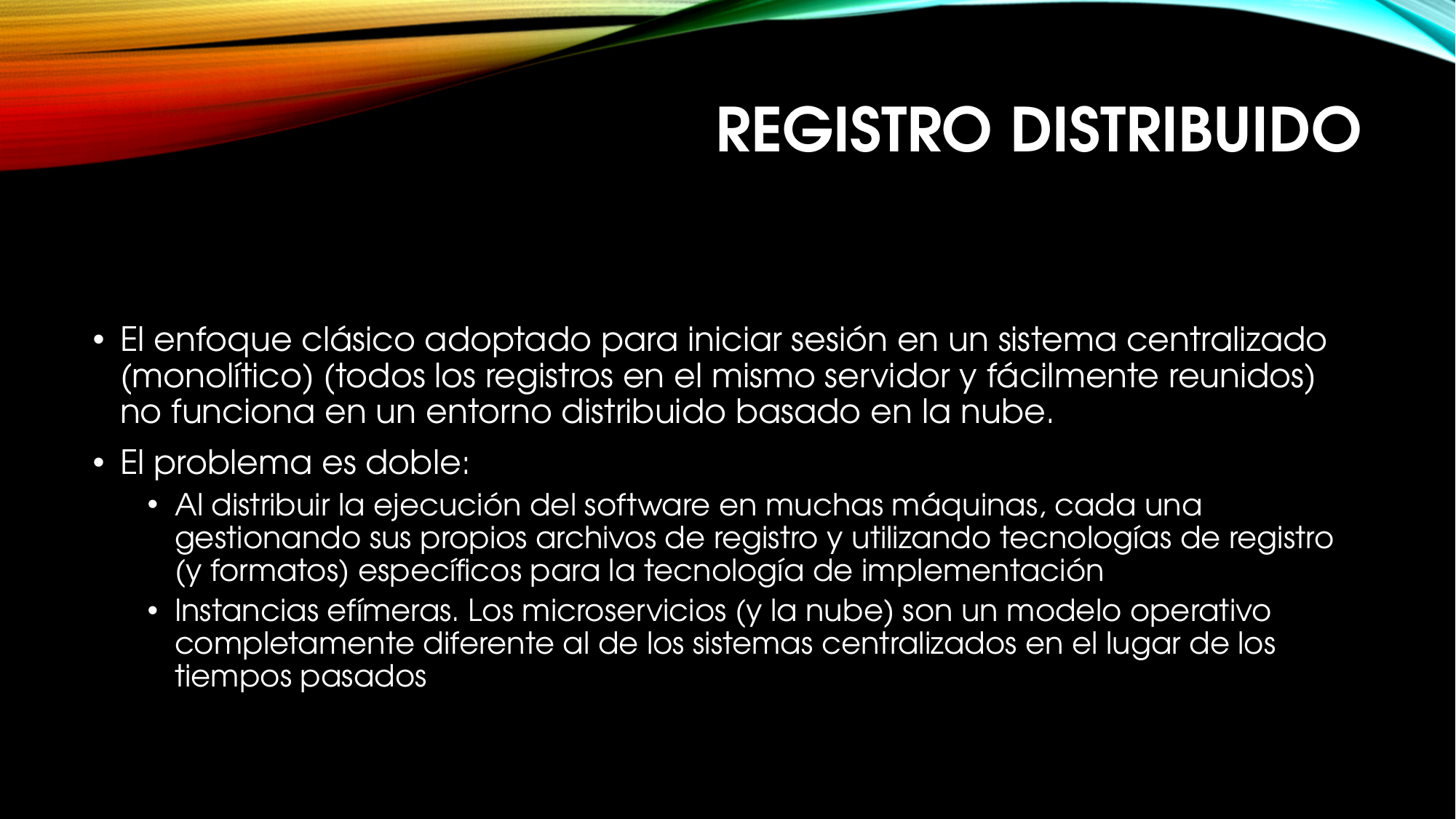

# Registro distribuido

El enfoque clásico adoptado para iniciar sesión en un sistema centralizado (monolítico) (todos los registros en el mismo servidor y fácilmente reunidos) no funciona en un entorno distribuido basado en la nube.
El problema es doble:
Al distribuir la ejecución del software en muchas máquinas, cada una gestionando sus propios archivos de registro y utilizando tecnologías de registro (y formatos) específicos para la tecnología de implementación
Instancias efímeras. Los microservicios (y la nube) son un modelo operativo completamente diferente al de los sistemas centralizados en el lugar de los tiempos pasados